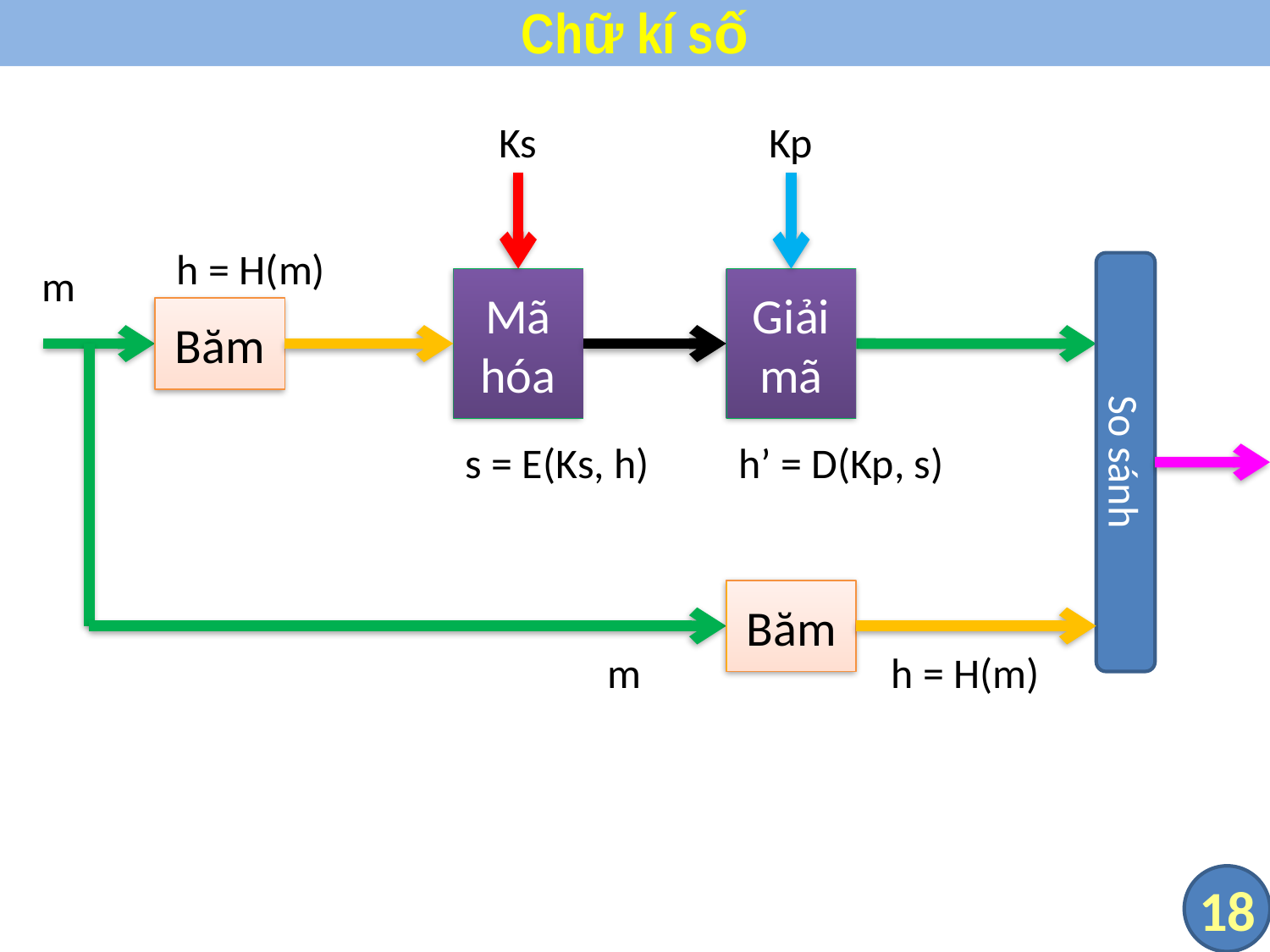

# Chữ kí số
Ks
Kp
h = H(m)
m
Mã hóa
Giải mã
Băm
s = E(Ks, h)
h’ = D(Kp, s)
So sánh
Băm
m
h = H(m)
18